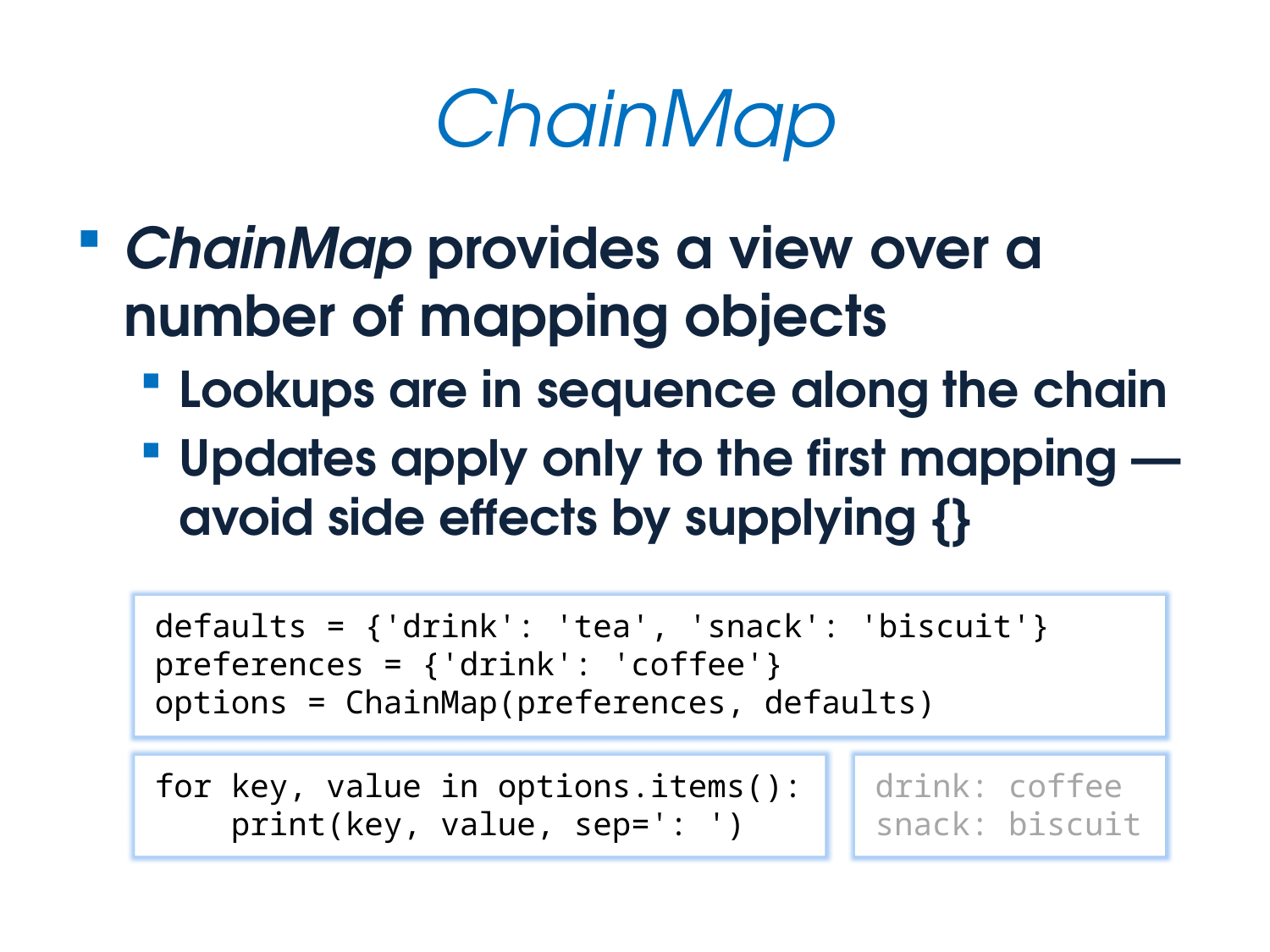

# ChainMap
ChainMap provides a view over a number of mapping objects
Lookups are in sequence along the chain
Updates apply only to the first mapping —avoid side effects by supplying {}
defaults = {'drink': 'tea', 'snack': 'biscuit'}
preferences = {'drink': 'coffee'}
options = ChainMap(preferences, defaults)
for key, value in options.items():
    print(key, value, sep=': ')
drink: coffee
snack: biscuit